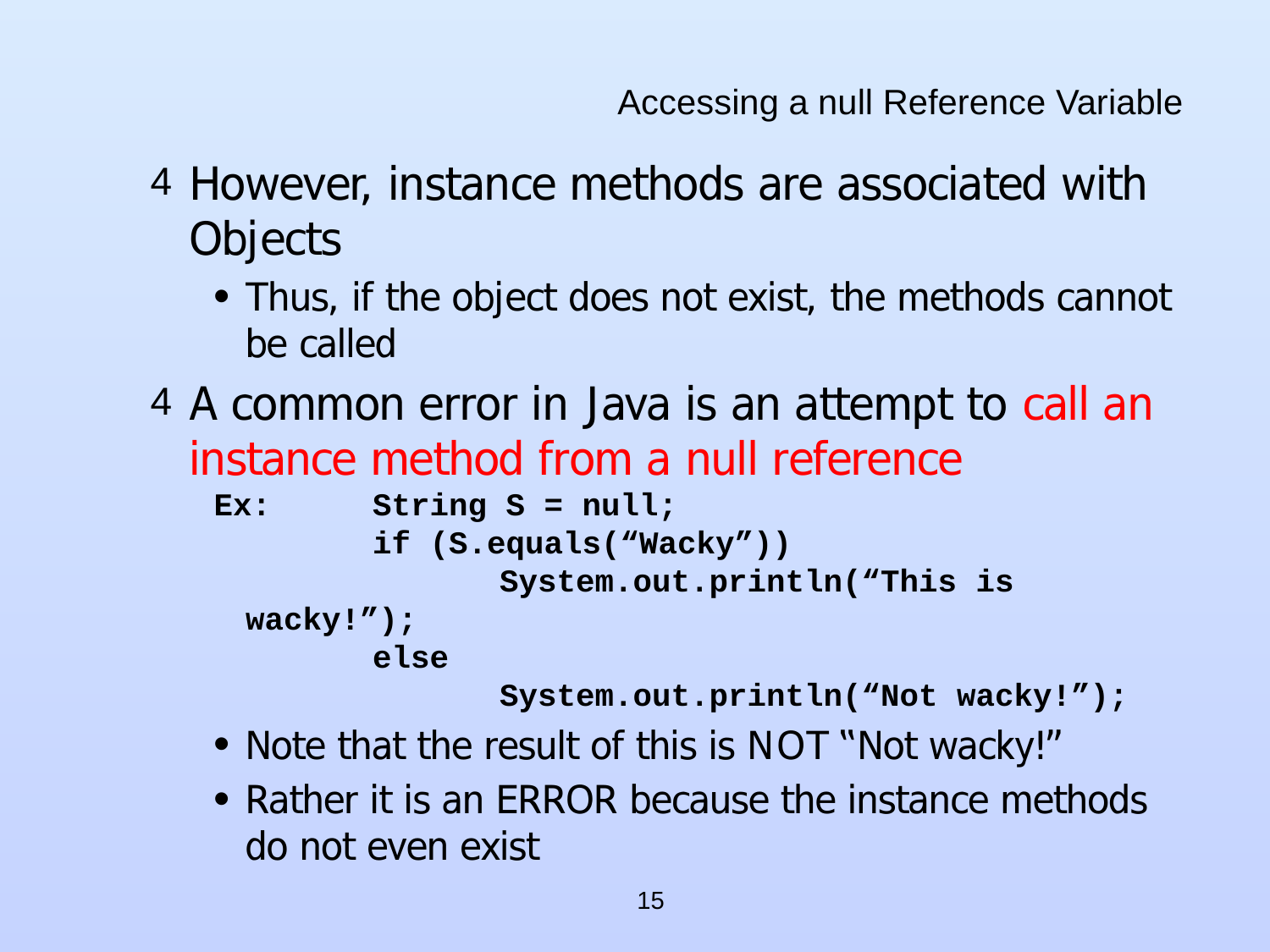

# Accessing a null Reference Variable
However, instance methods are associated with Objects
Thus, if the object does not exist, the methods cannot be called
A common error in Java is an attempt to call an instance method from a null reference
Ex: 	String S = null;
		if (S.equals(“Wacky”))
			System.out.println(“This is wacky!”);
		else
			System.out.println(“Not wacky!”);
Note that the result of this is NOT “Not wacky!”
Rather it is an ERROR because the instance methods do not even exist
15